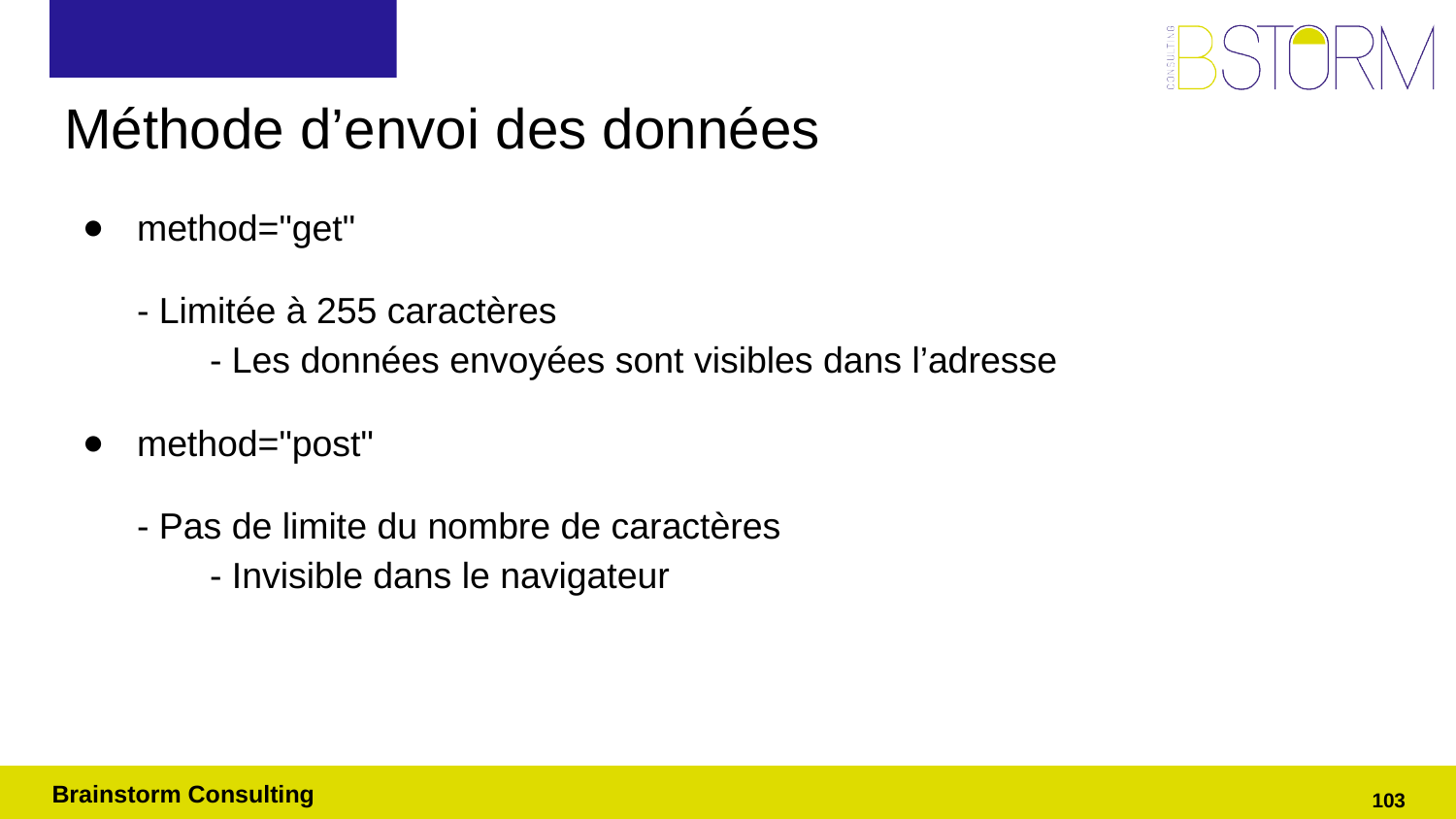

# Méthode d’envoi des données
method="get"
- Limitée à 255 caractères
	- Les données envoyées sont visibles dans l’adresse
method="post"
- Pas de limite du nombre de caractères
	- Invisible dans le navigateur
103